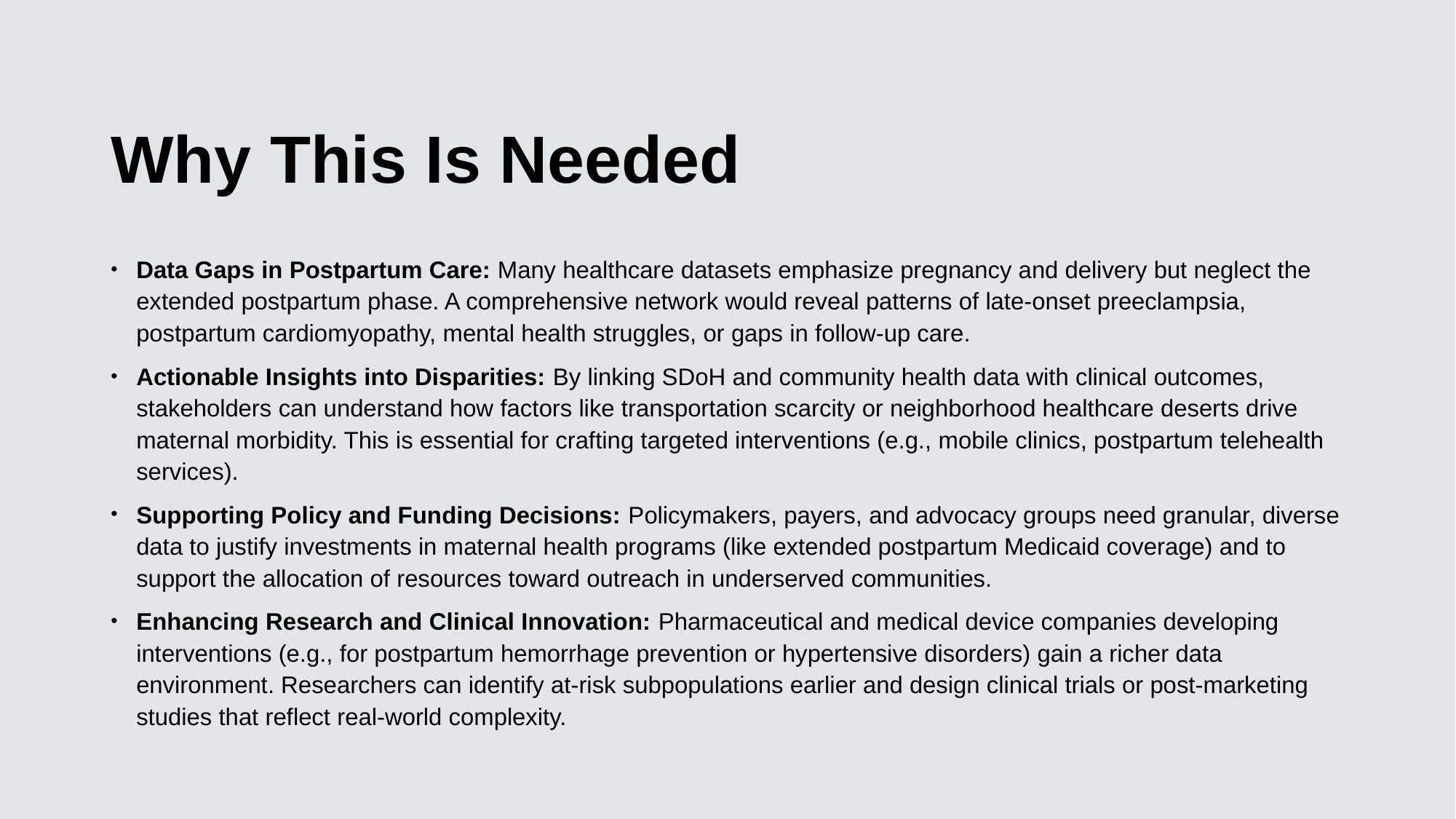

# Why This Is Needed
Data Gaps in Postpartum Care: Many healthcare datasets emphasize pregnancy and delivery but neglect the extended postpartum phase. A comprehensive network would reveal patterns of late-onset preeclampsia, postpartum cardiomyopathy, mental health struggles, or gaps in follow-up care.
Actionable Insights into Disparities: By linking SDoH and community health data with clinical outcomes, stakeholders can understand how factors like transportation scarcity or neighborhood healthcare deserts drive maternal morbidity. This is essential for crafting targeted interventions (e.g., mobile clinics, postpartum telehealth services).
Supporting Policy and Funding Decisions: Policymakers, payers, and advocacy groups need granular, diverse data to justify investments in maternal health programs (like extended postpartum Medicaid coverage) and to support the allocation of resources toward outreach in underserved communities.
Enhancing Research and Clinical Innovation: Pharmaceutical and medical device companies developing interventions (e.g., for postpartum hemorrhage prevention or hypertensive disorders) gain a richer data environment. Researchers can identify at-risk subpopulations earlier and design clinical trials or post-marketing studies that reflect real-world complexity.